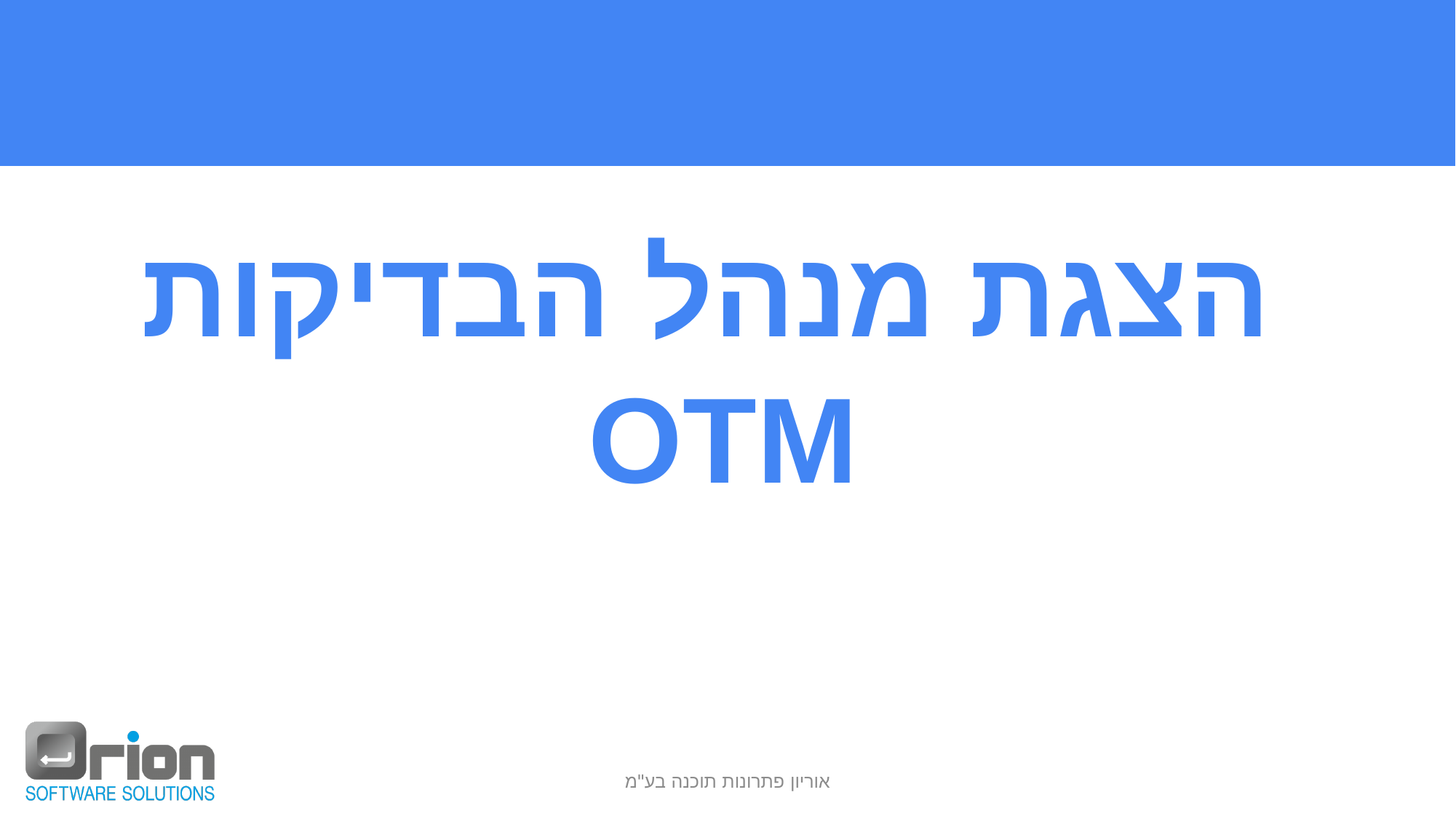

#
הצגת מנהל הבדיקות
OTM

אוריון פתרונות תוכנה בע"מ